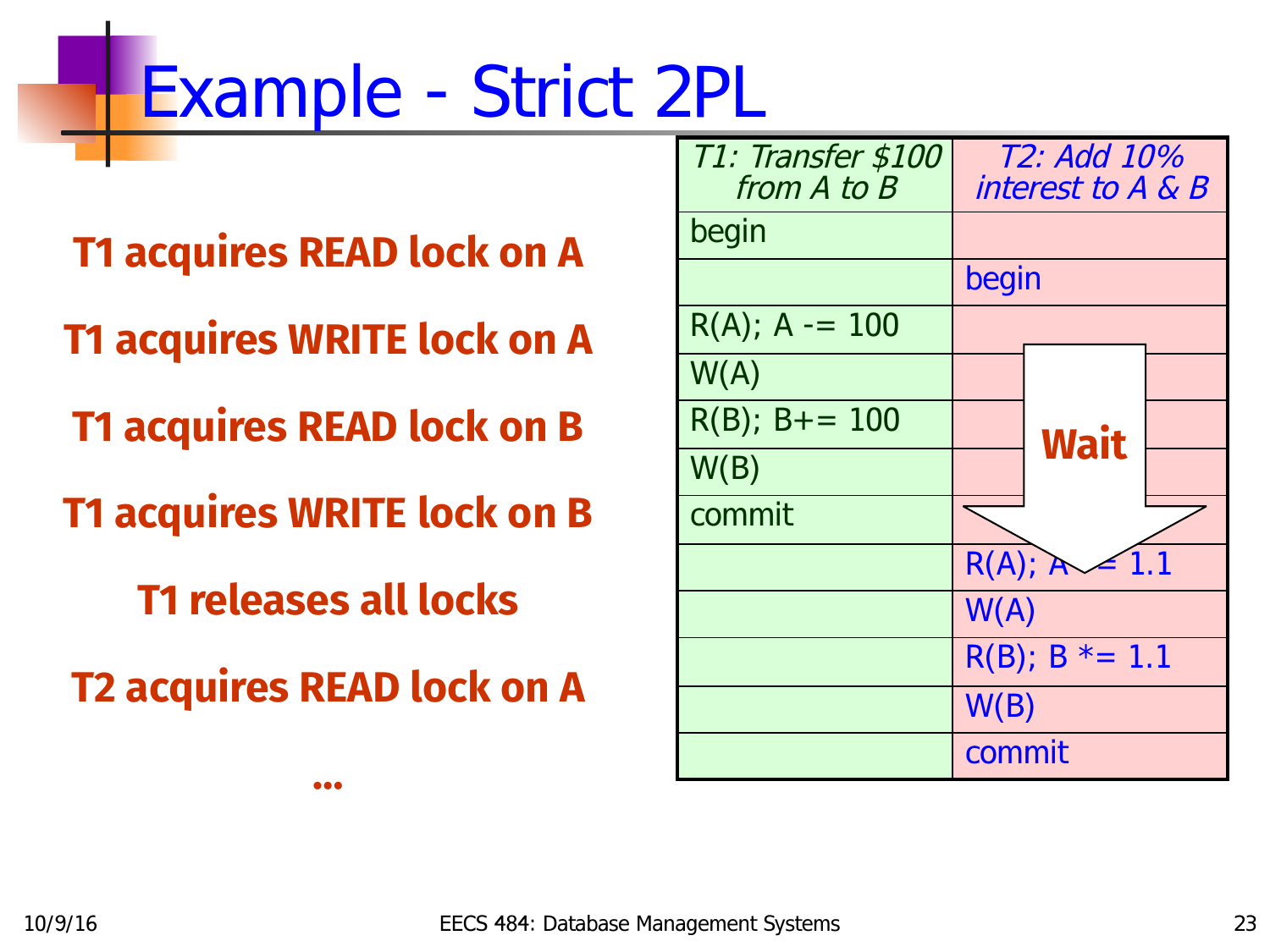

# Example - Strict 2PL
| T1: Transfer $100 from A to B | T2: Add 10% interest to A & B |
| --- | --- |
| begin |  |
|  | begin |
| R(A); A -= 100 |  |
| W(A) |  |
| R(B); B+= 100 |  |
| W(B) |  |
| commit |  |
|  | R(A); A \*= 1.1 |
|  | W(A) |
|  | R(B); B \*= 1.1 |
|  | W(B) |
|  | commit |
T1 acquires READ lock on A
T1 acquires WRITE lock on A
T1 acquires READ lock on B
T1 acquires WRITE lock on B
T1 releases all locks
T2 acquires READ lock on A
…

Wait

10/9/16
EECS 484: Database Management Systems
23